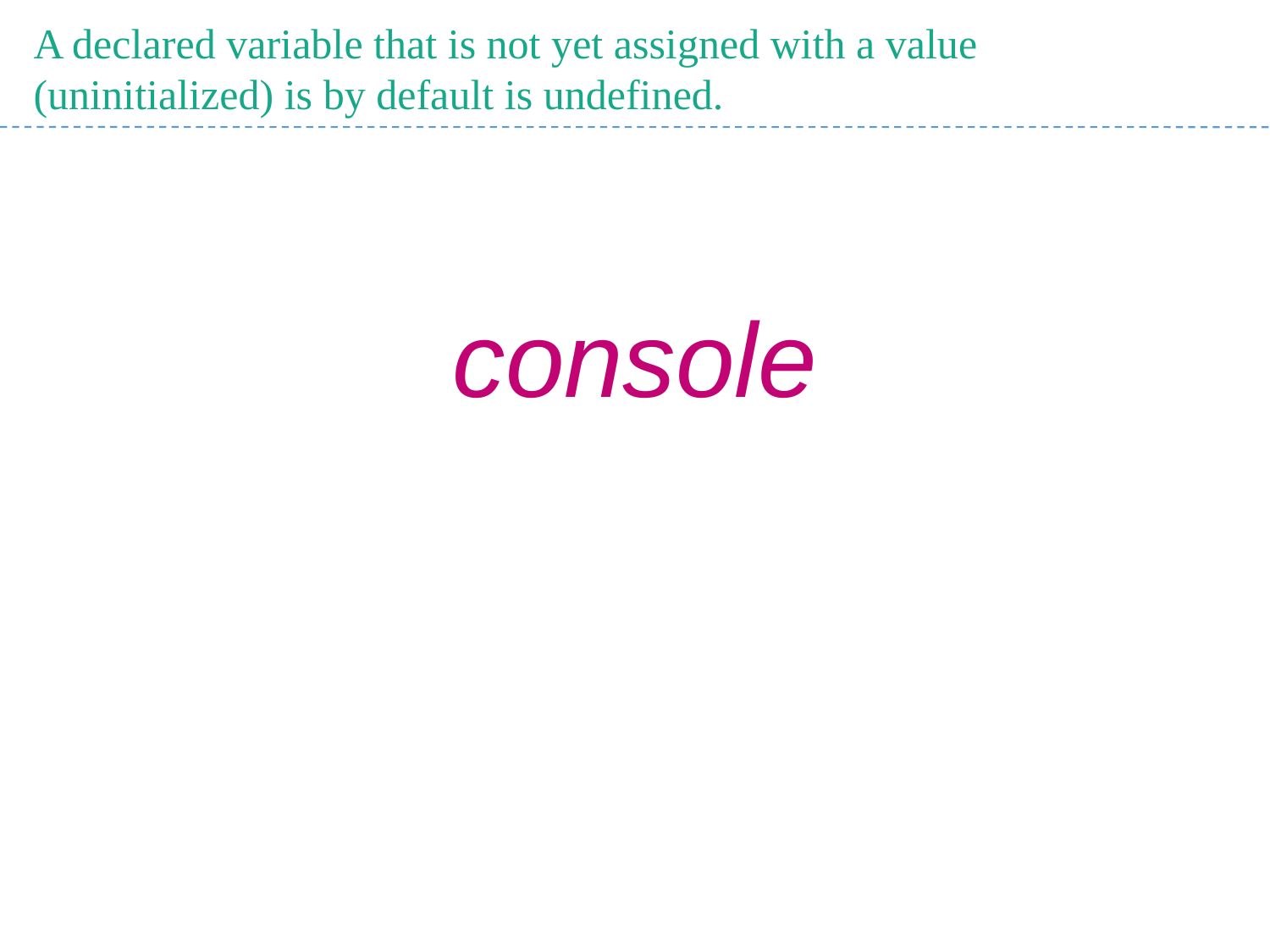

A declared variable that is not yet assigned with a value (uninitialized) is by default is undefined.
console